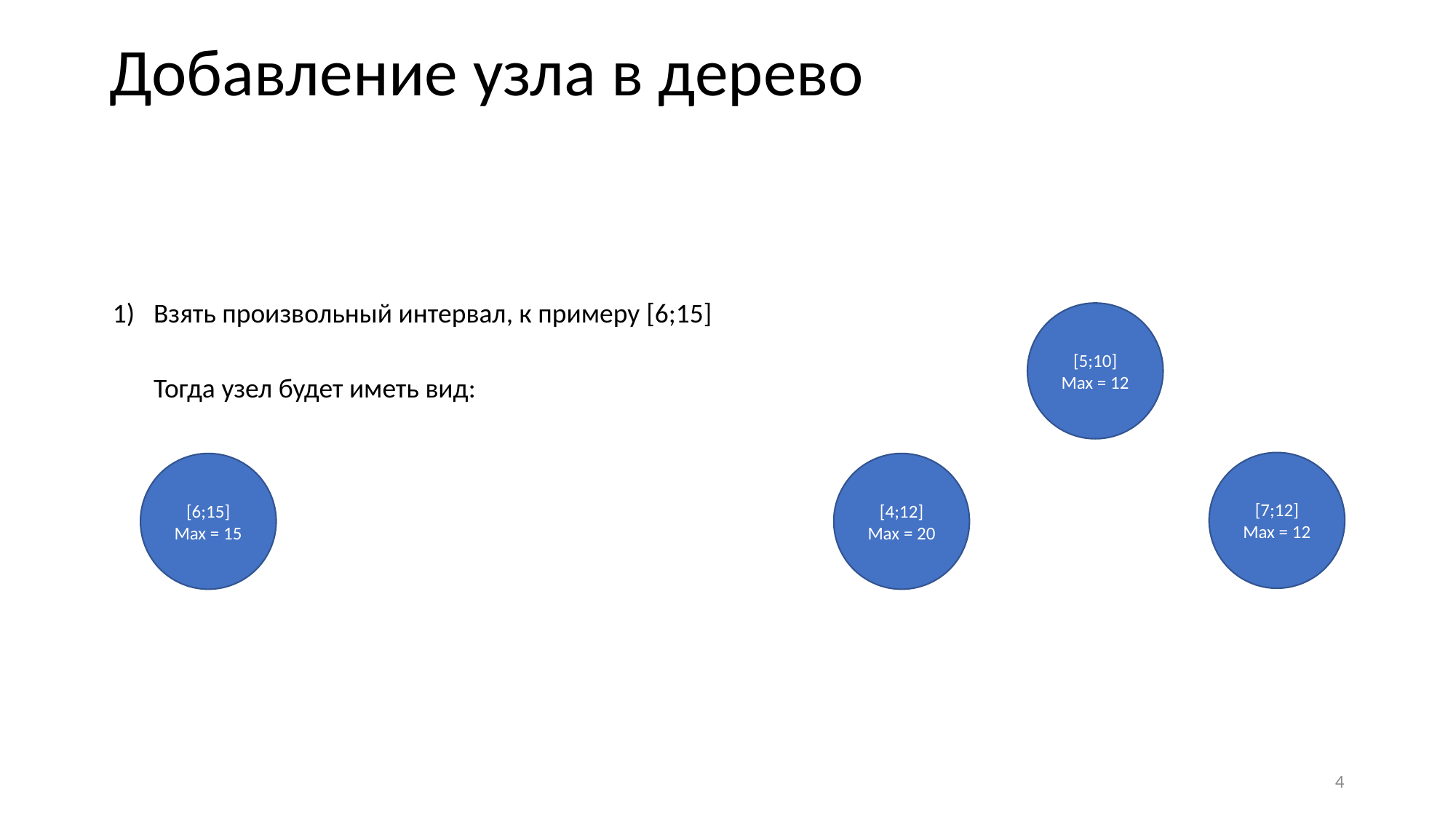

# Добавление узла в дерево
Взять произвольный интервал, к примеру [6;15]
[5;10]
Max = 12
[7;12]
Max = 12
[4;12]
Max = 20
Тогда узел будет иметь вид:
[6;15]
Max = 15
4